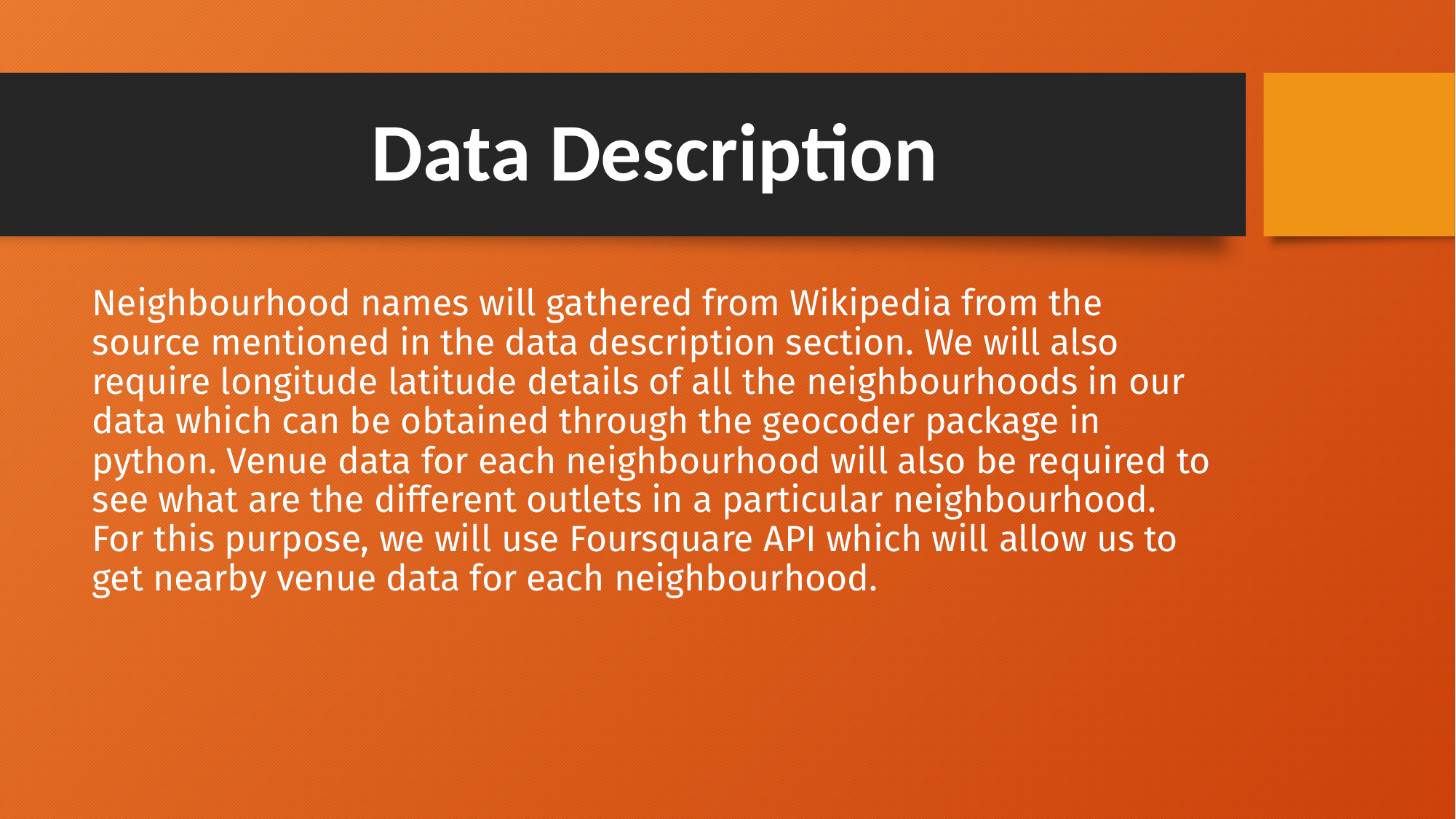

# Data Description
Neighbourhood names will gathered from Wikipedia from the source mentioned in the data description section. We will also require longitude latitude details of all the neighbourhoods in our data which can be obtained through the geocoder package in python. Venue data for each neighbourhood will also be required to see what are the different outlets in a particular neighbourhood. For this purpose, we will use Foursquare API which will allow us to get nearby venue data for each neighbourhood.